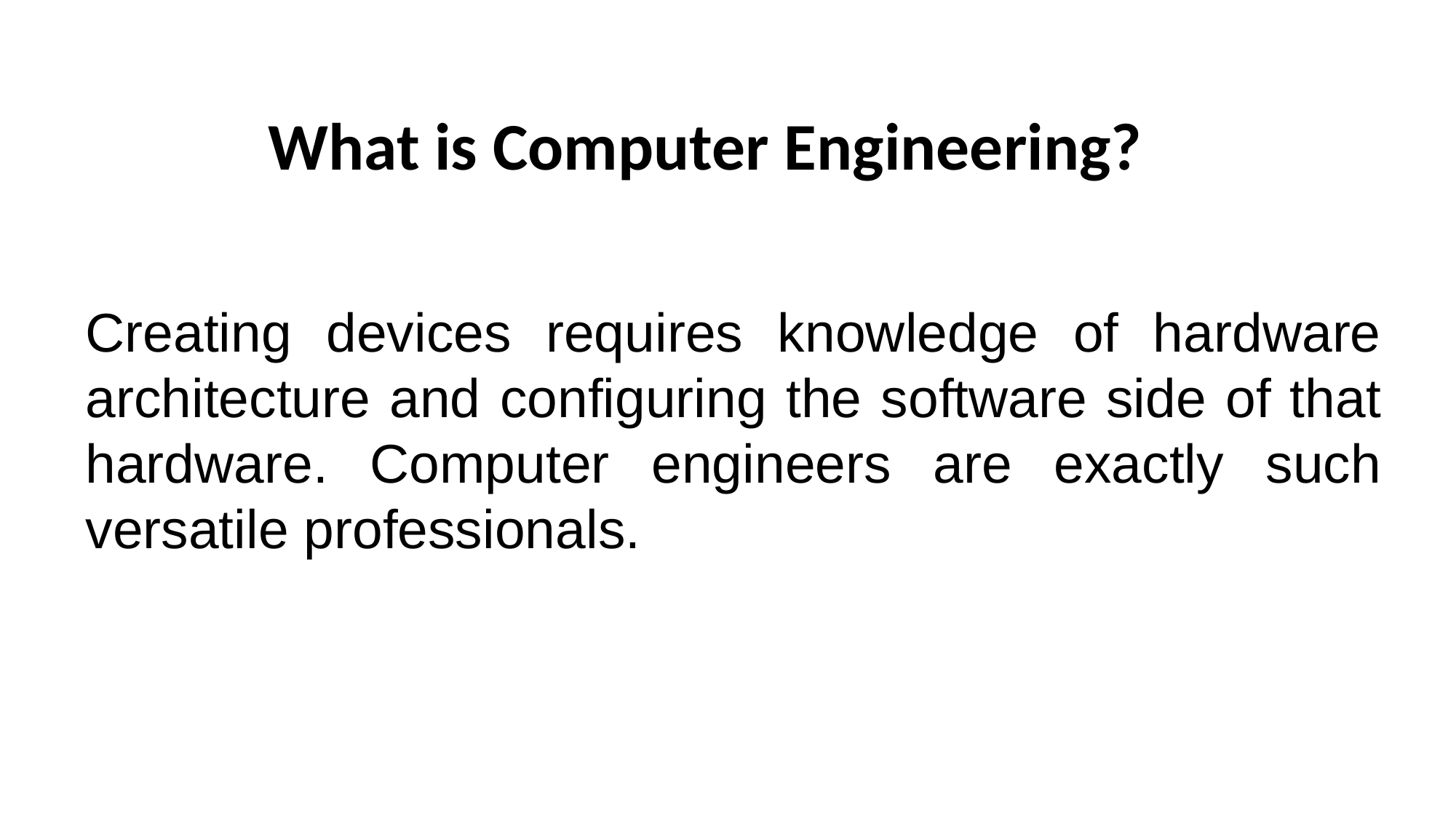

# What is Computer Engineering?
Creating devices requires knowledge of hardware architecture and configuring the software side of that hardware. Computer engineers are exactly such versatile professionals.